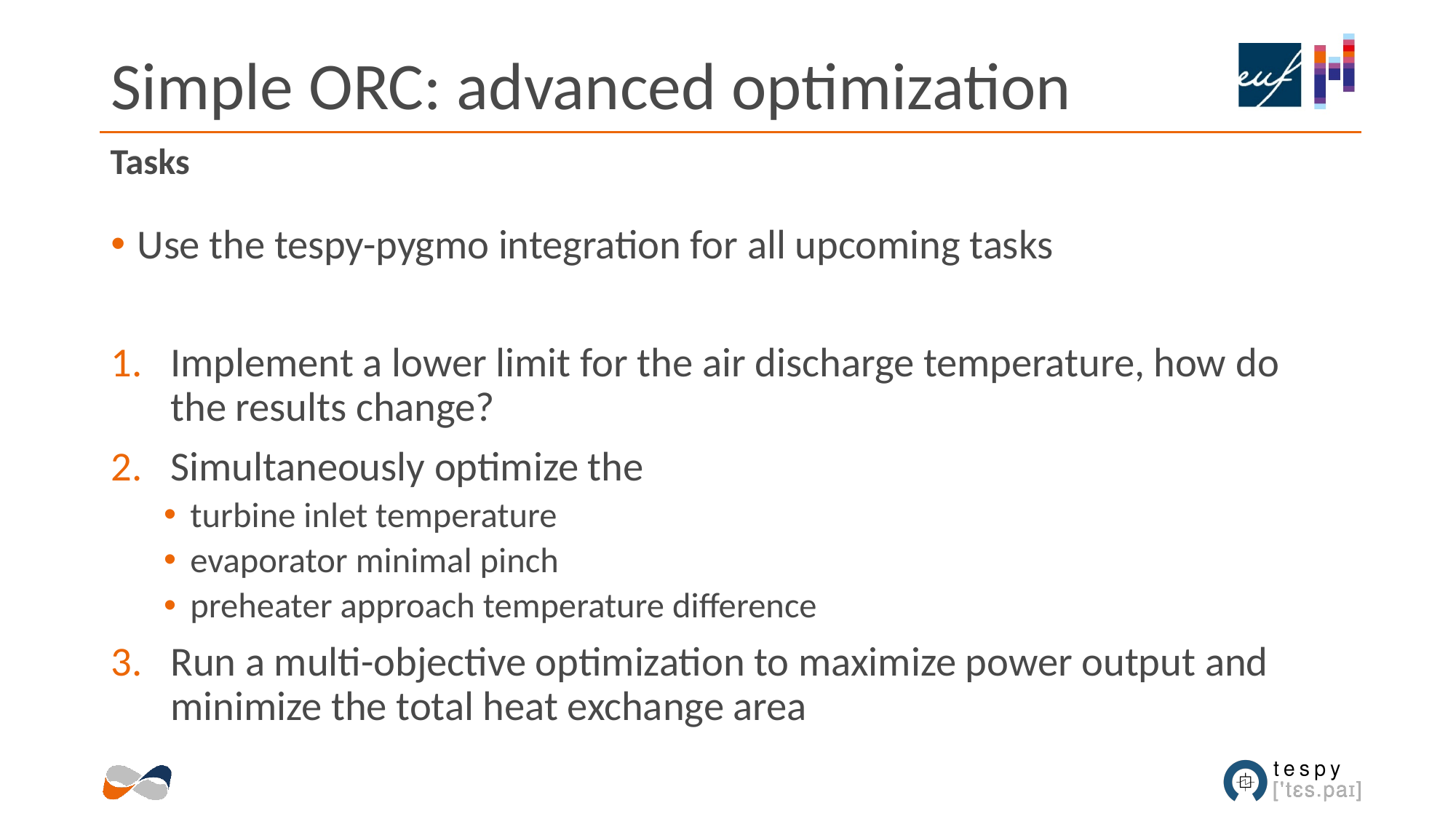

# Simple ORC: advanced optimization
Tasks

Use the tespy-pygmo integration for all upcoming tasks

Implement a lower limit for the air discharge temperature, how do the results change?
Simultaneously optimize the
turbine inlet temperature
evaporator minimal pinch
preheater approach temperature difference
Run a multi-objective optimization to maximize power output and minimize the total heat exchange area